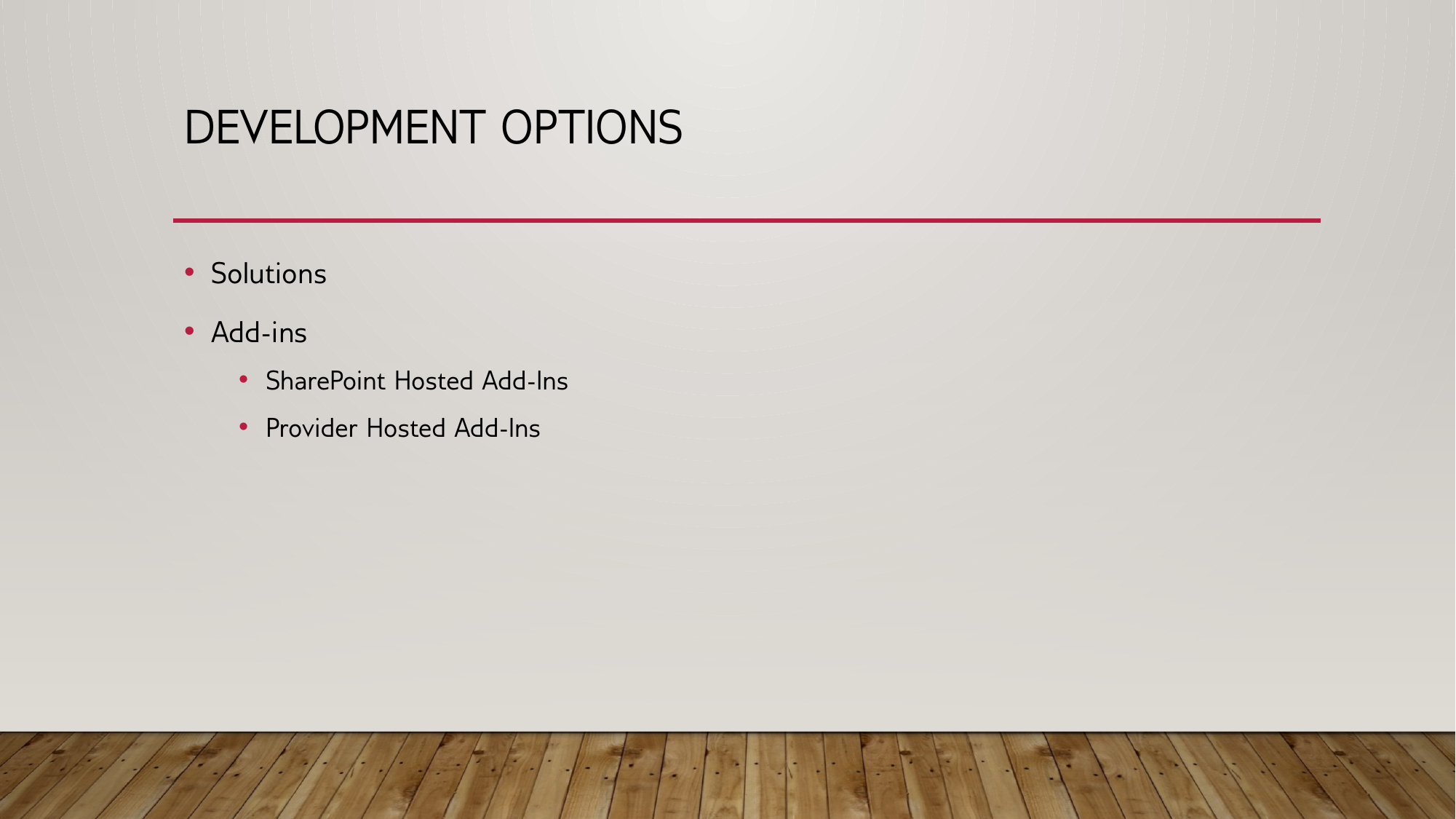

# Development Options
Solutions
Add-ins
SharePoint Hosted Add-Ins
Provider Hosted Add-Ins